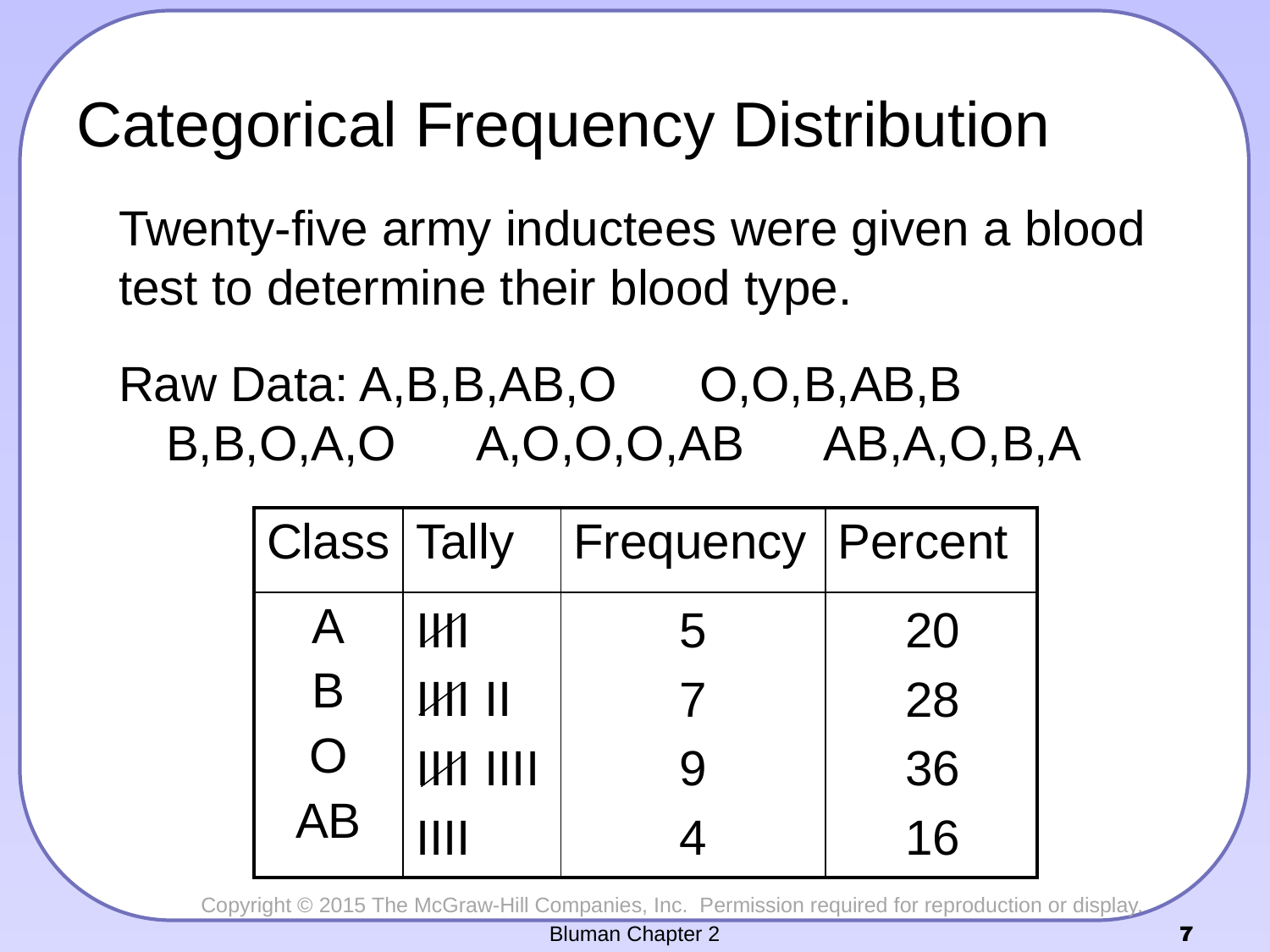

# Categorical Frequency Distribution
Twenty-five army inductees were given a blood test to determine their blood type.

Raw Data: A,B,B,AB,O      O,O,B,AB,B   B,B,O,A,O      A,O,O,O,AB      AB,A,O,B,A
| Class | Tally | Frequency | Percent |
| --- | --- | --- | --- |
| A B O AB |  |  |  |
IIII
IIII II
IIII IIII
IIII

5
7
9
4
20
28
36
16

Bluman Chapter 2
7